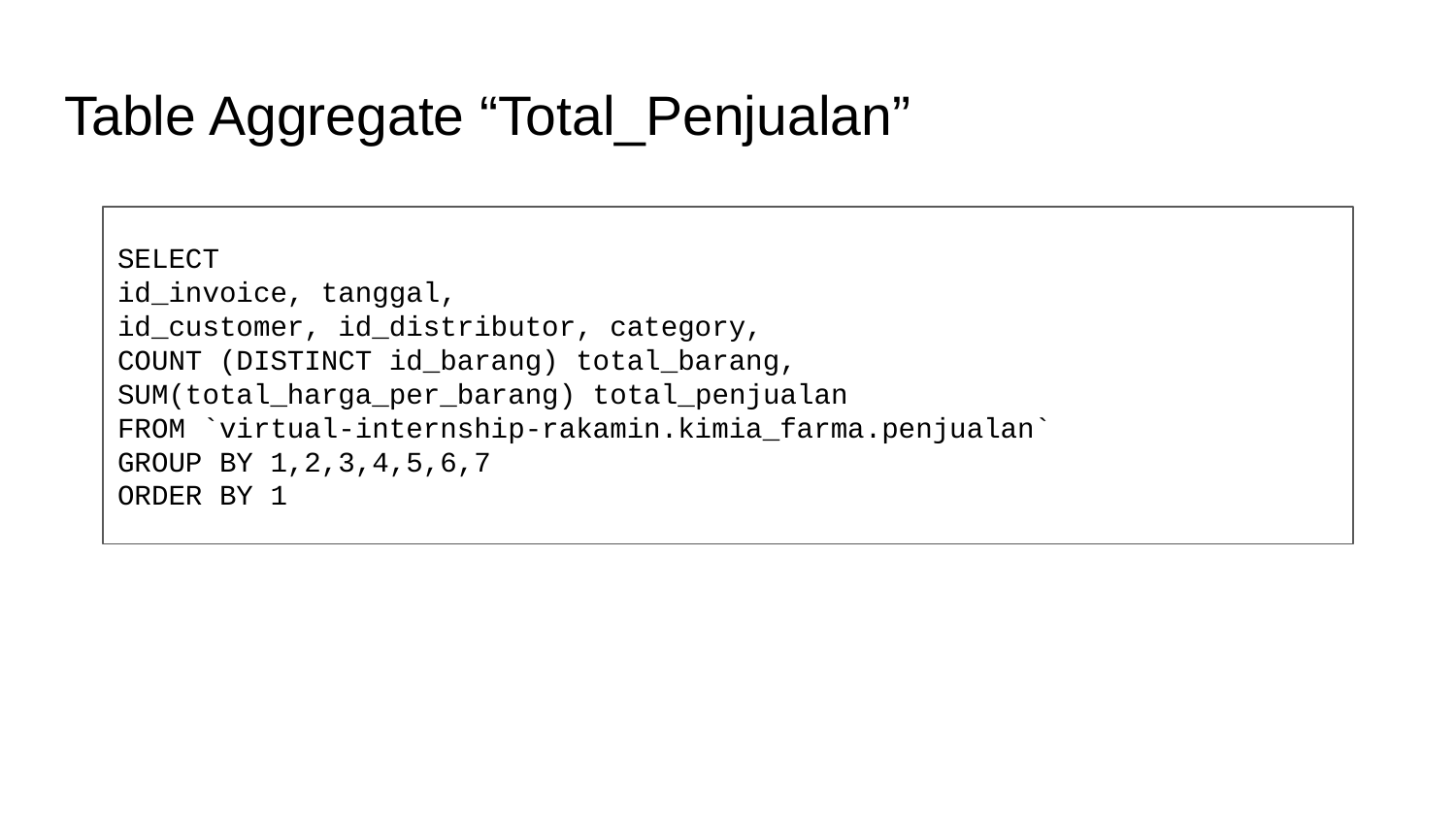

# Table Aggregate “Total_Penjualan”
SELECT
id_invoice, tanggal,
id_customer, id_distributor, category,
COUNT (DISTINCT id_barang) total_barang,
SUM(total_harga_per_barang) total_penjualan
FROM `virtual-internship-rakamin.kimia_farma.penjualan`
GROUP BY 1,2,3,4,5,6,7
ORDER BY 1